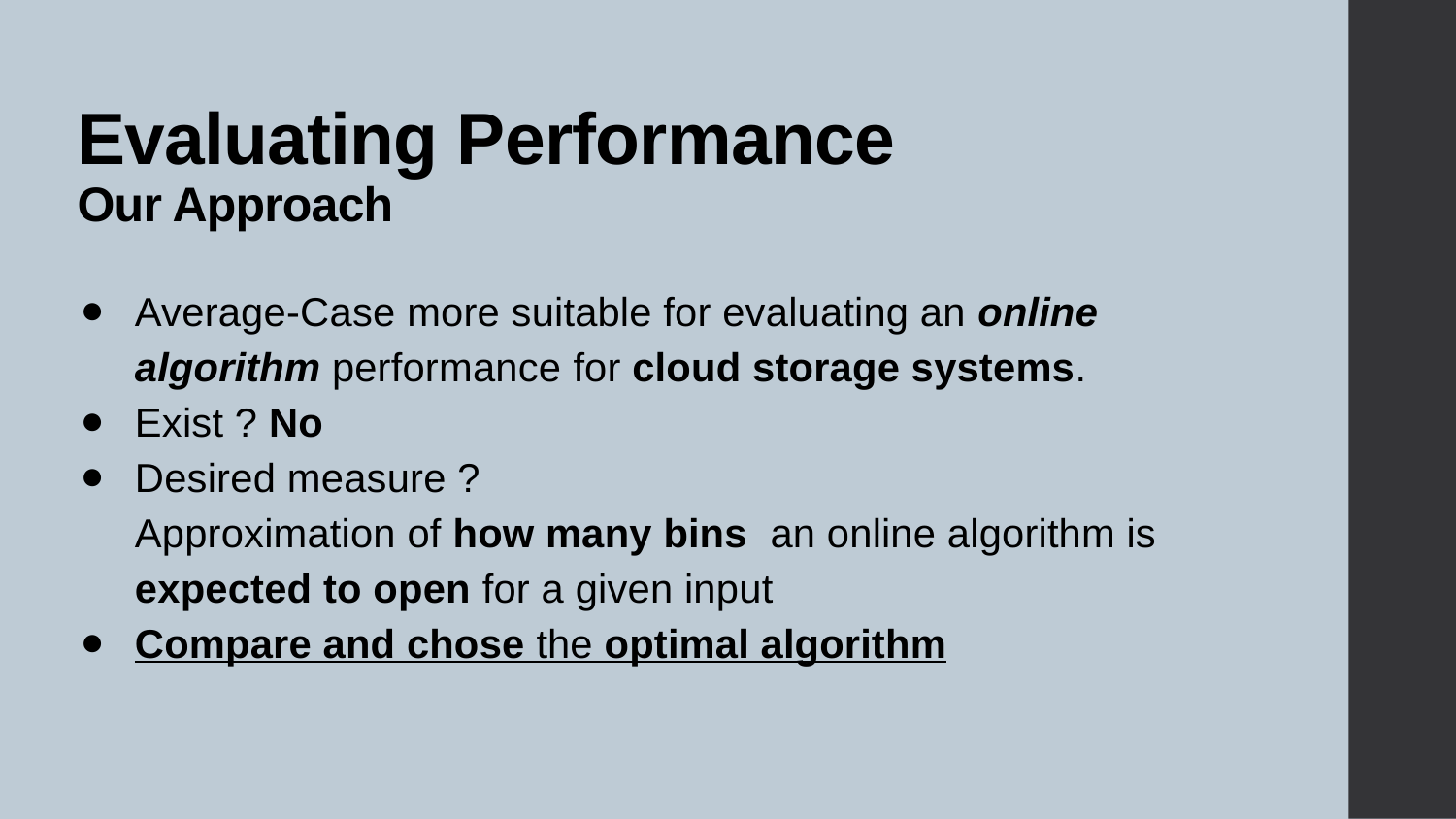

# Evaluating Performance Our Approach
Average-Case more suitable for evaluating an online algorithm performance for cloud storage systems.
Exist ? No
Desired measure ?
Approximation of how many bins  an online algorithm is expected to open for a given input
Compare and chose the optimal algorithm